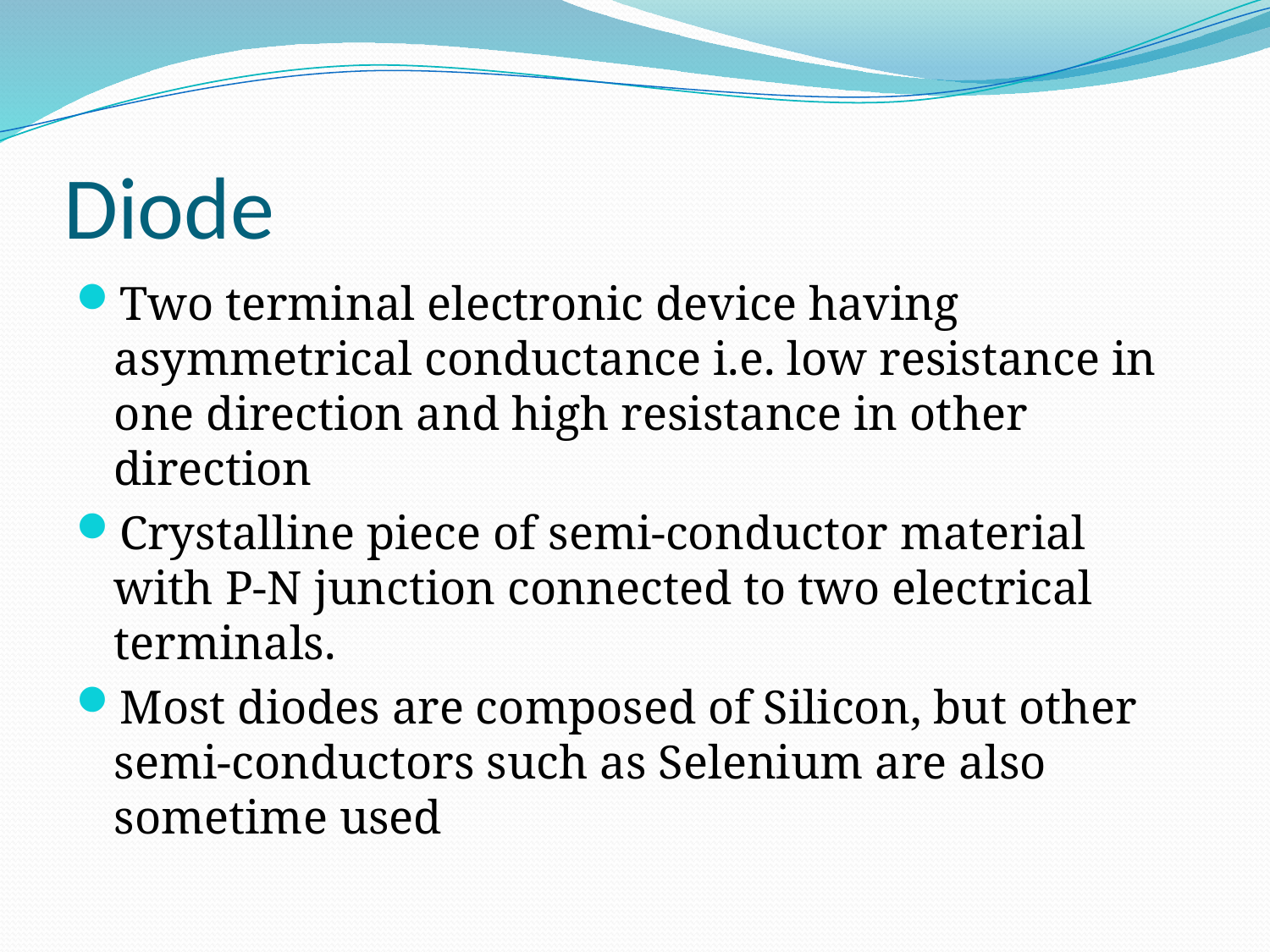

# Diode
Two terminal electronic device having asymmetrical conductance i.e. low resistance in one direction and high resistance in other direction
Crystalline piece of semi-conductor material with P-N junction connected to two electrical terminals.
Most diodes are composed of Silicon, but other semi-conductors such as Selenium are also sometime used